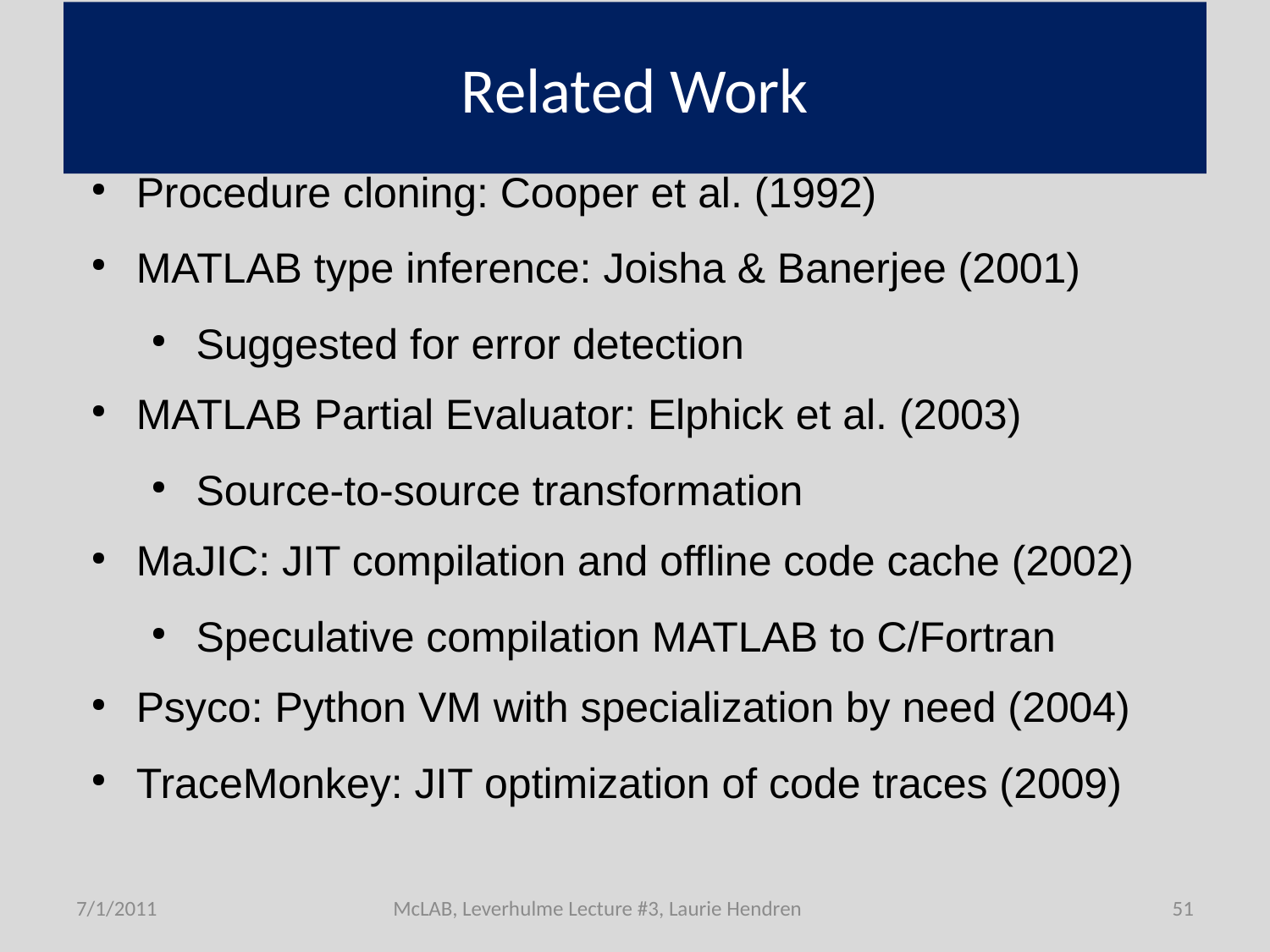

# Related Work
Procedure cloning: Cooper et al. (1992)
MATLAB type inference: Joisha & Banerjee (2001)
Suggested for error detection
MATLAB Partial Evaluator: Elphick et al. (2003)
Source-to-source transformation
MaJIC: JIT compilation and offline code cache (2002)
Speculative compilation MATLAB to C/Fortran
Psyco: Python VM with specialization by need (2004)
TraceMonkey: JIT optimization of code traces (2009)
7/1/2011
McLAB, Leverhulme Lecture #3, Laurie Hendren
51